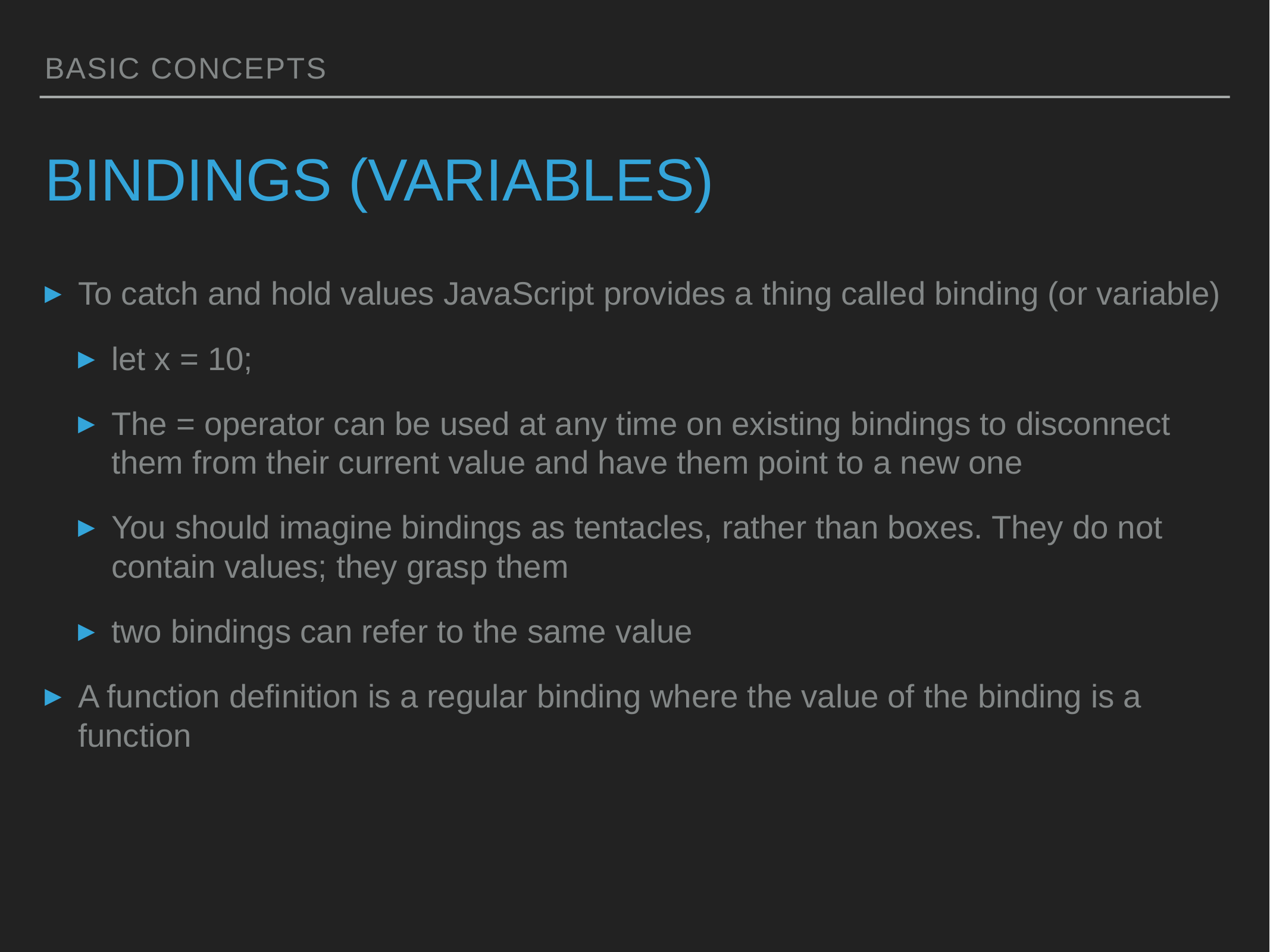

Basic concepts
# Bindings (variables)
To catch and hold values JavaScript provides a thing called binding (or variable)
let x = 10;
The = operator can be used at any time on existing bindings to disconnect them from their current value and have them point to a new one
You should imagine bindings as tentacles, rather than boxes. They do not contain values; they grasp them
two bindings can refer to the same value
A function definition is a regular binding where the value of the binding is a function